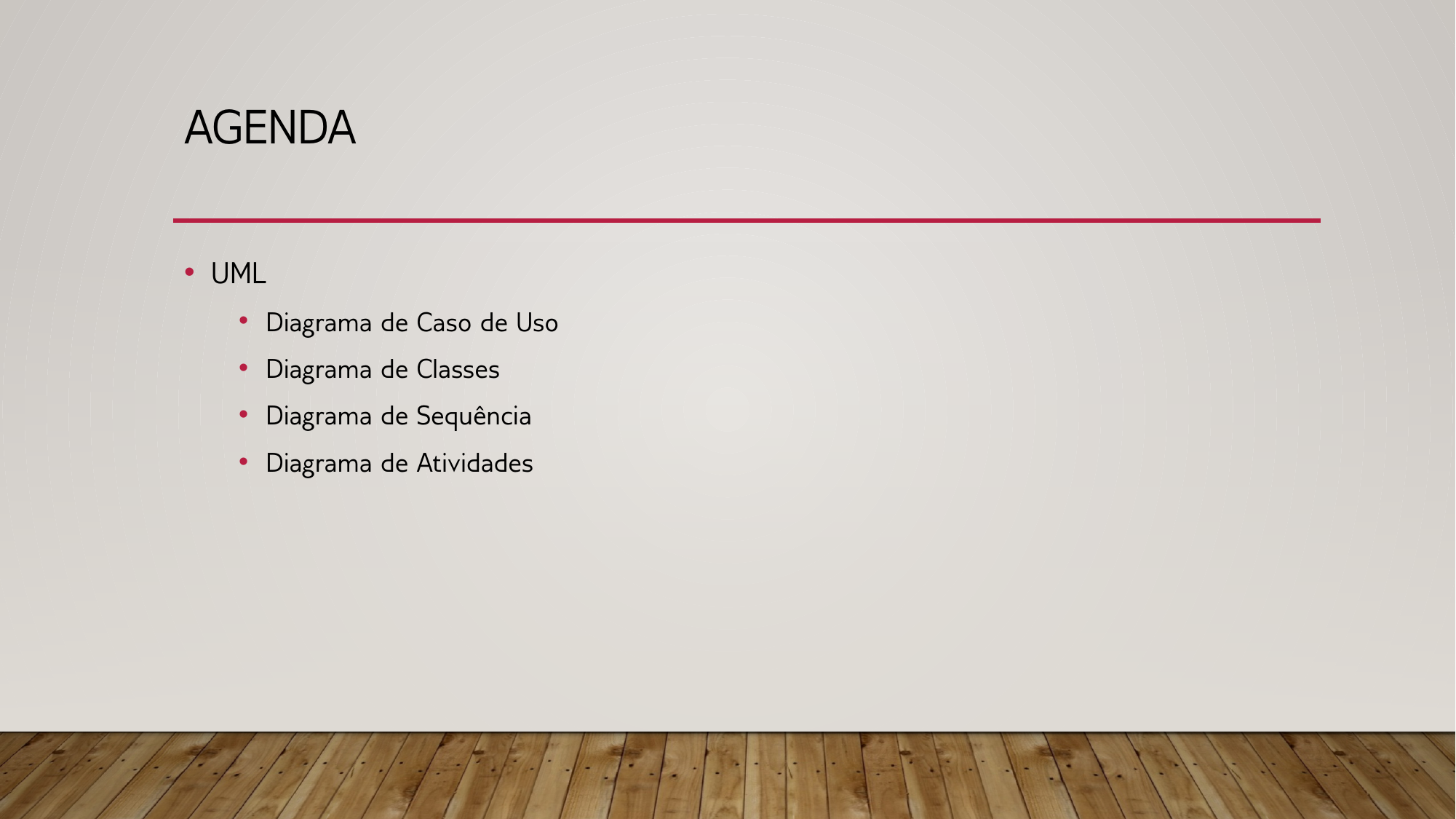

# Agenda
UML
Diagrama de Caso de Uso
Diagrama de Classes
Diagrama de Sequência
Diagrama de Atividades